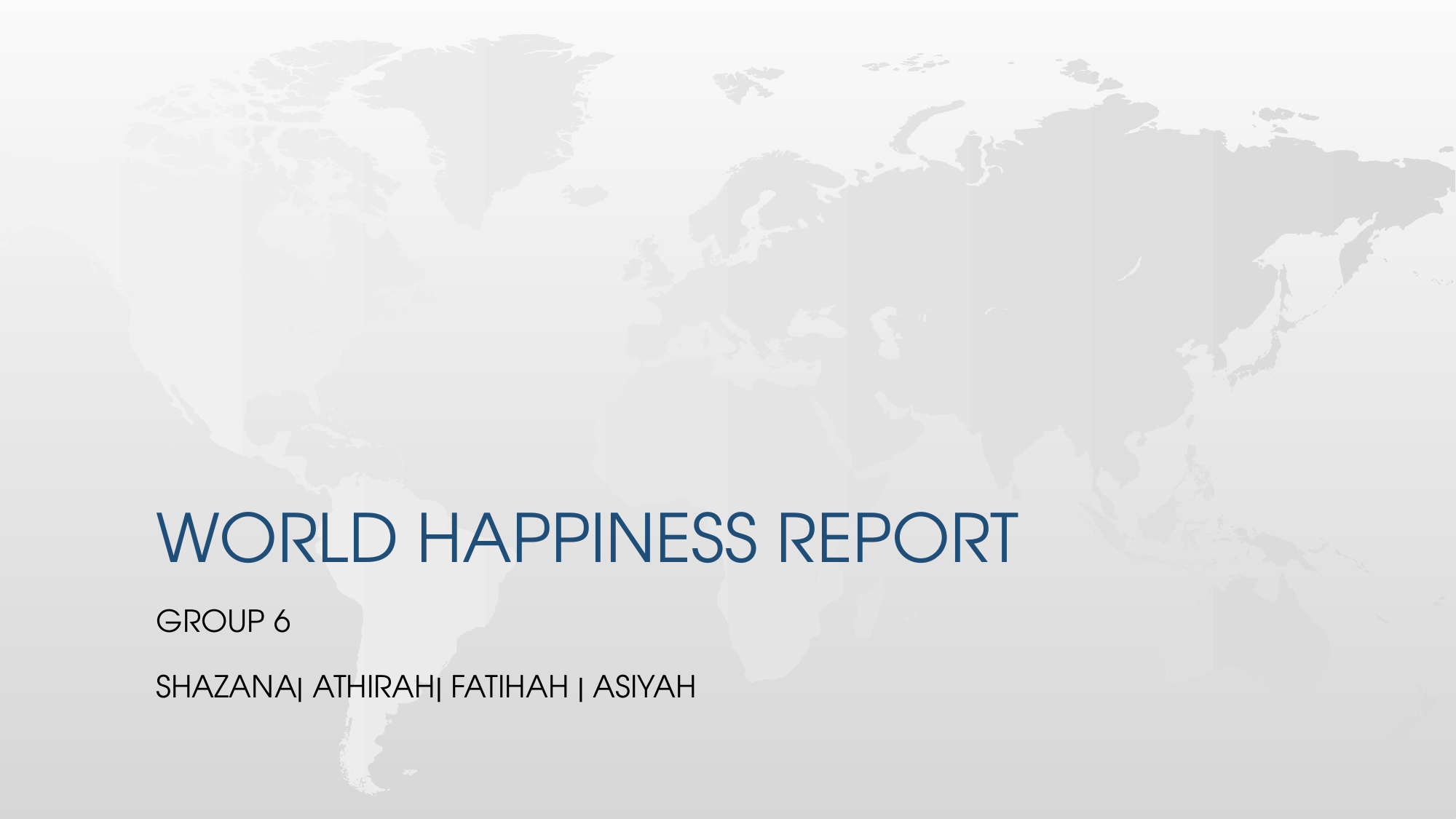

# World happiness report
GROUP 6

SHAZANA| ATHIRAH| FATIHAH | ASIYAH